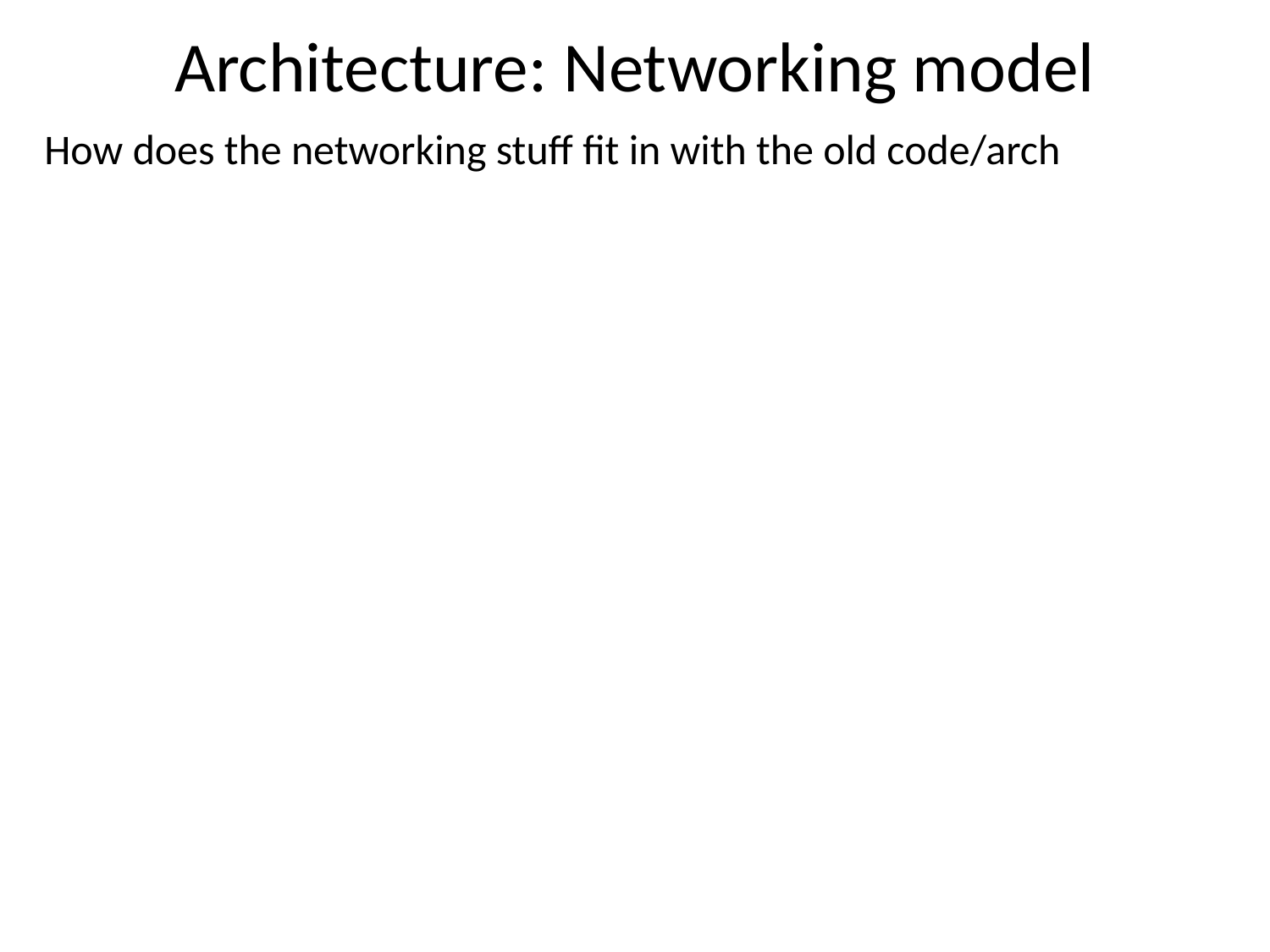

# Architecture: Networking model
How does the networking stuff fit in with the old code/arch